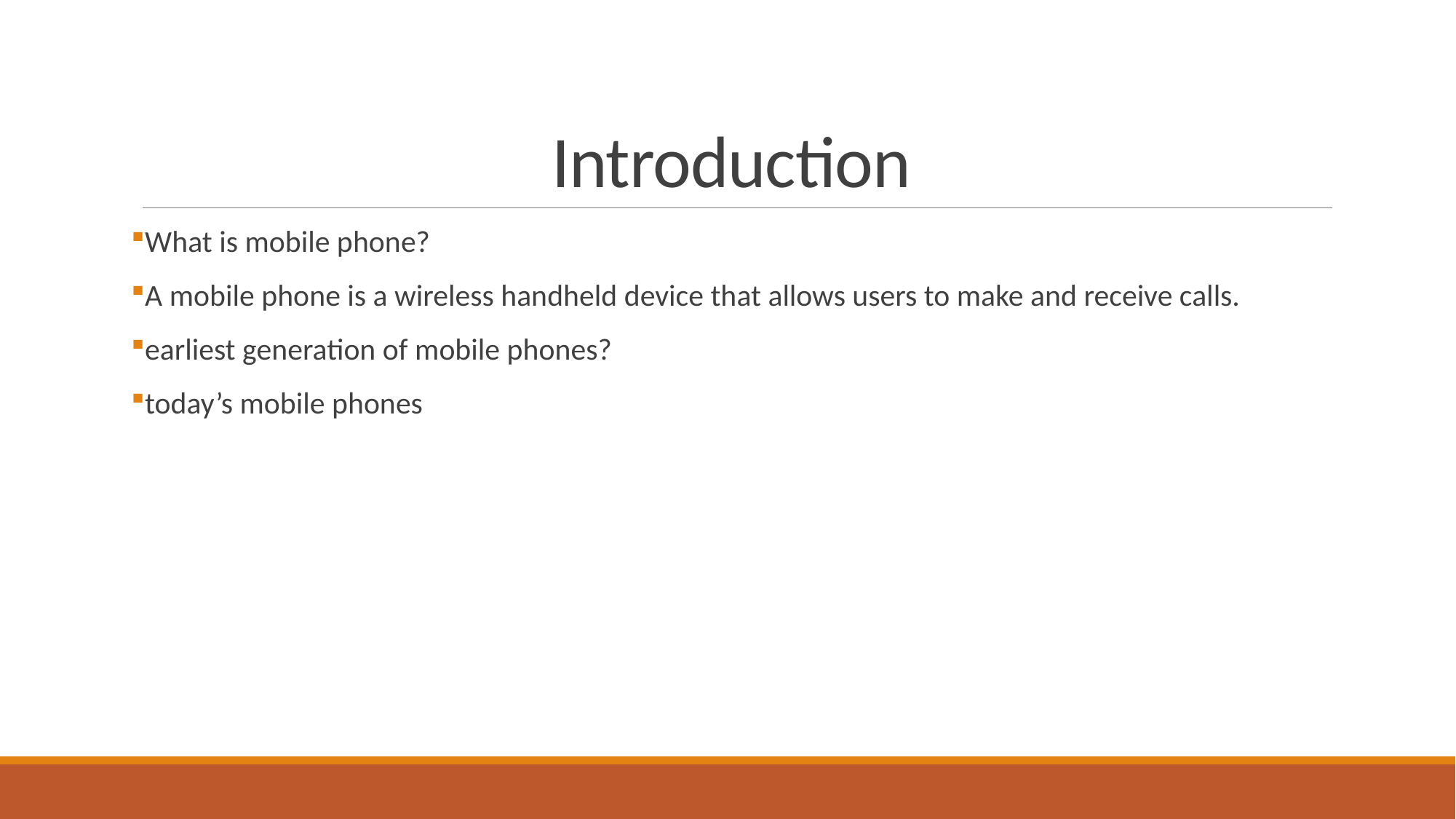

# Introduction
What is mobile phone?
A mobile phone is a wireless handheld device that allows users to make and receive calls.
earliest generation of mobile phones?
today’s mobile phones